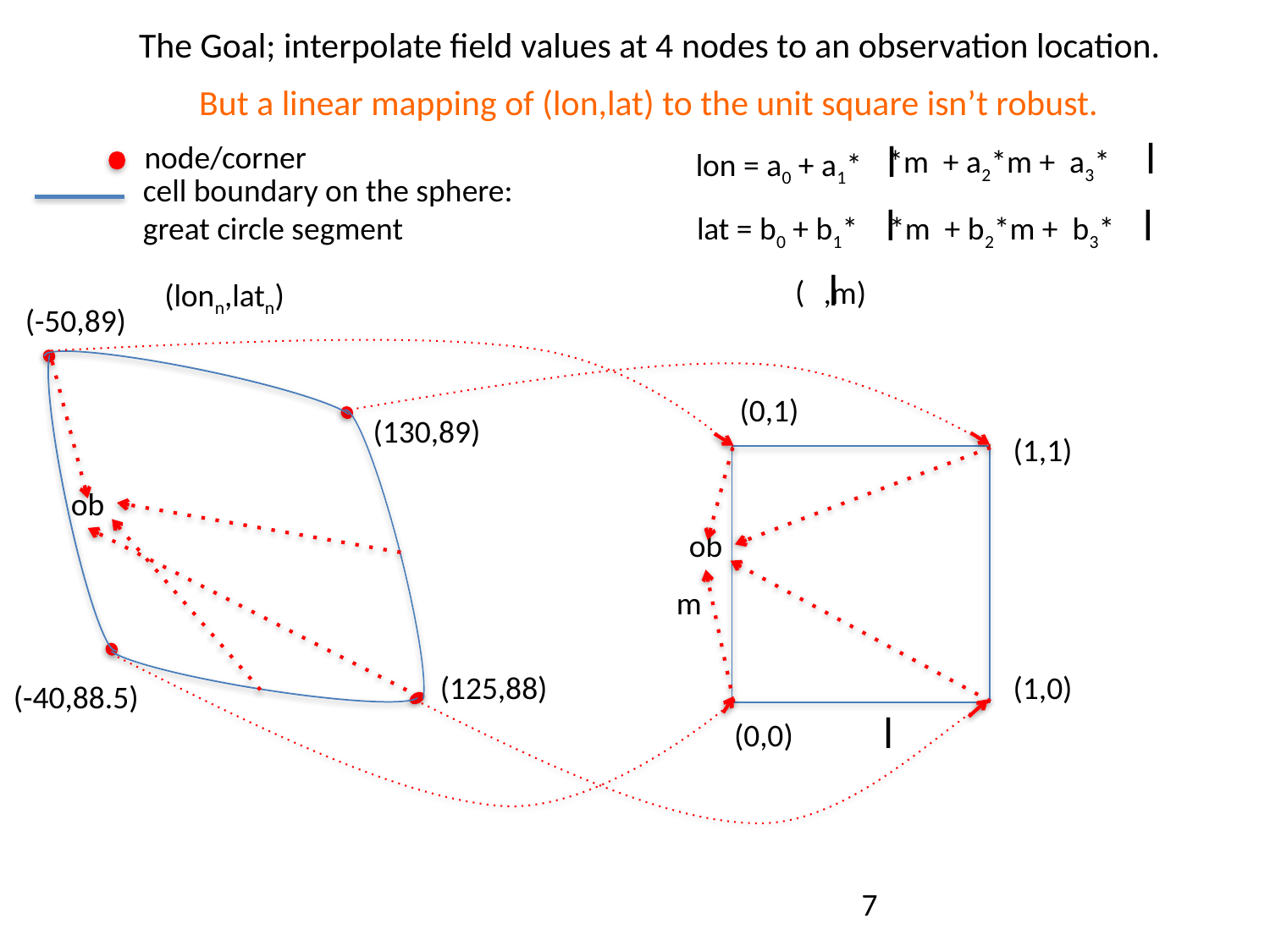

The Goal; interpolate field values at 4 nodes to an observation location.
But a linear mapping of (lon,lat) to the unit square isn’t robust.
l
l
*m  + a2*m +  a3*
lon = a0 + a1*
node/corner

cell boundary on the sphere: great circle segment
l
l
*m  + b2*m +  b3*
lat = b0 + b1*
l
(
,m)
(lonn,latn)
(-50,89)

(0,1)
(130,89)

(1,1)

ob

ob

m

(125,88)
(1,0)
(-40,88.5)

l

(0,0)
7